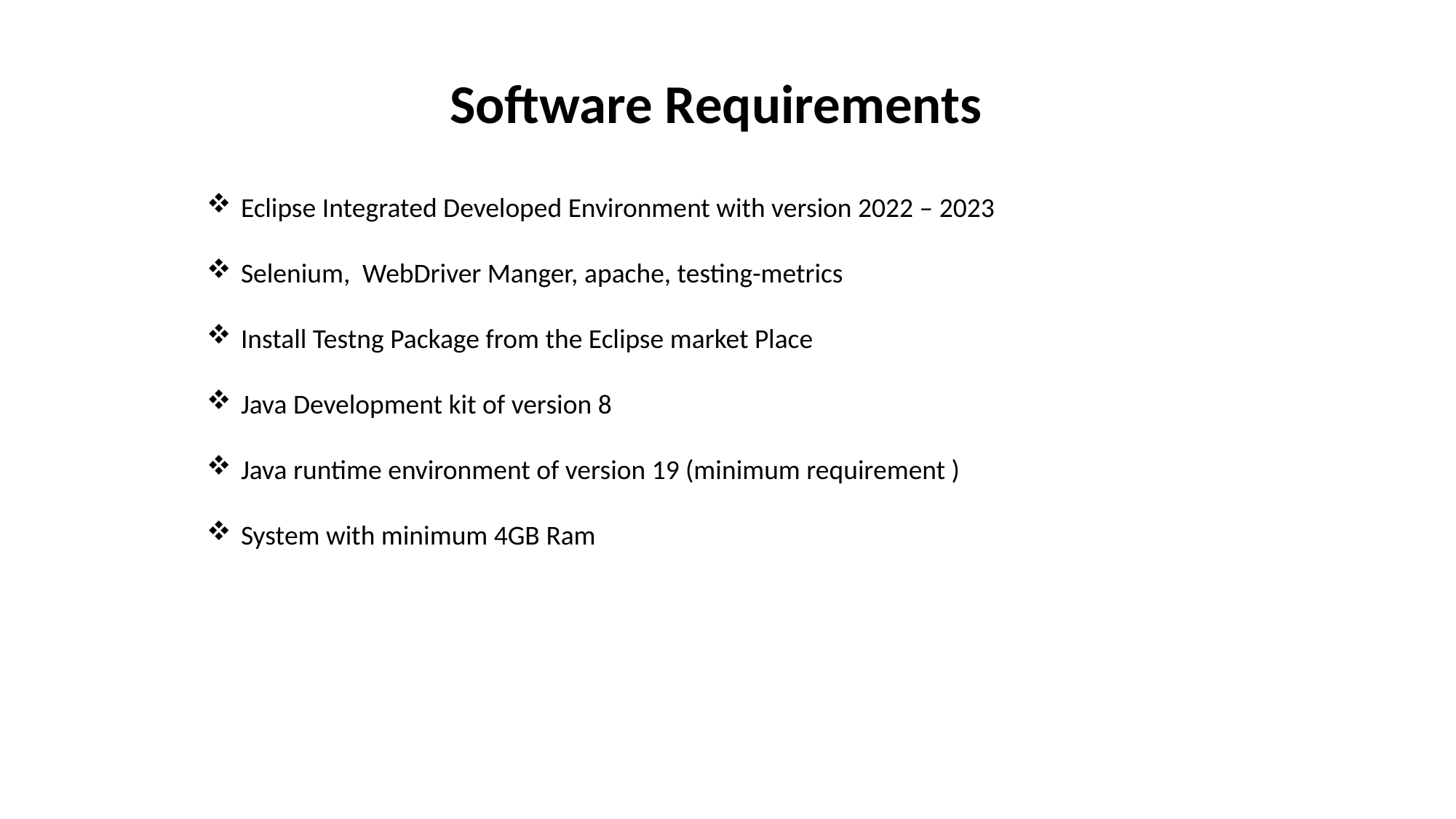

Software Requirements
Eclipse Integrated Developed Environment with version 2022 – 2023

Selenium,  WebDriver Manger, apache, testing-metrics

Install Testng Package from the Eclipse market Place

Java Development kit of version 8

Java runtime environment of version 19 (minimum requirement )

System with minimum 4GB Ram